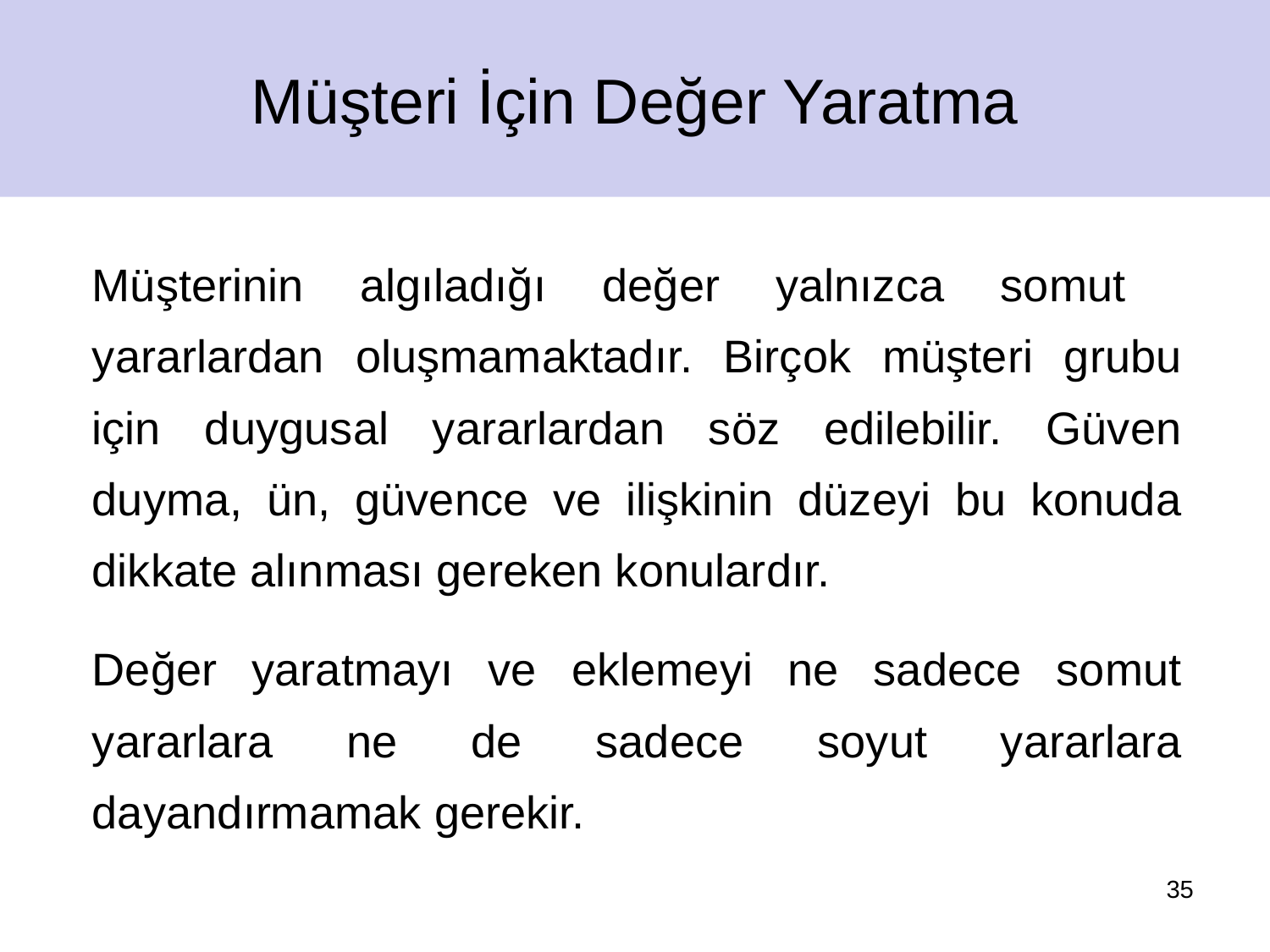

Müşteri İçin Değer Yaratma
	Müşterinin algıladığı değer yalnızca somut  yararlardan oluşmamaktadır. Birçok müşteri grubu için duygusal yararlardan söz edilebilir. Güven duyma, ün, güvence ve ilişkinin düzeyi bu konuda dikkate alınması gereken konulardır.
	Değer yaratmayı ve eklemeyi ne sadece somut yararlara ne de sadece soyut yararlara dayandırmamak gerekir.
35